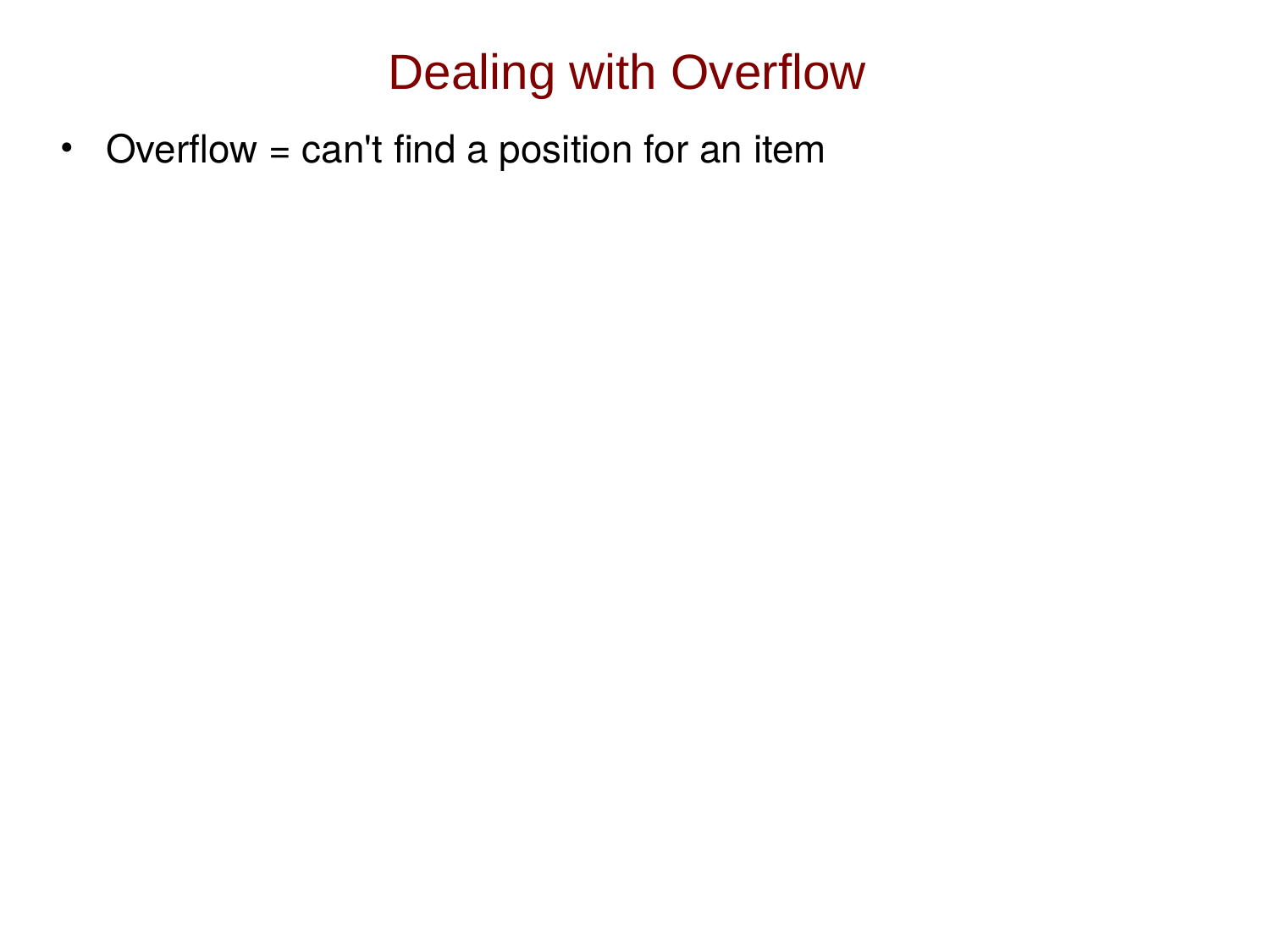

# Dealing with Overflow
Overflow = can't find a position for an item